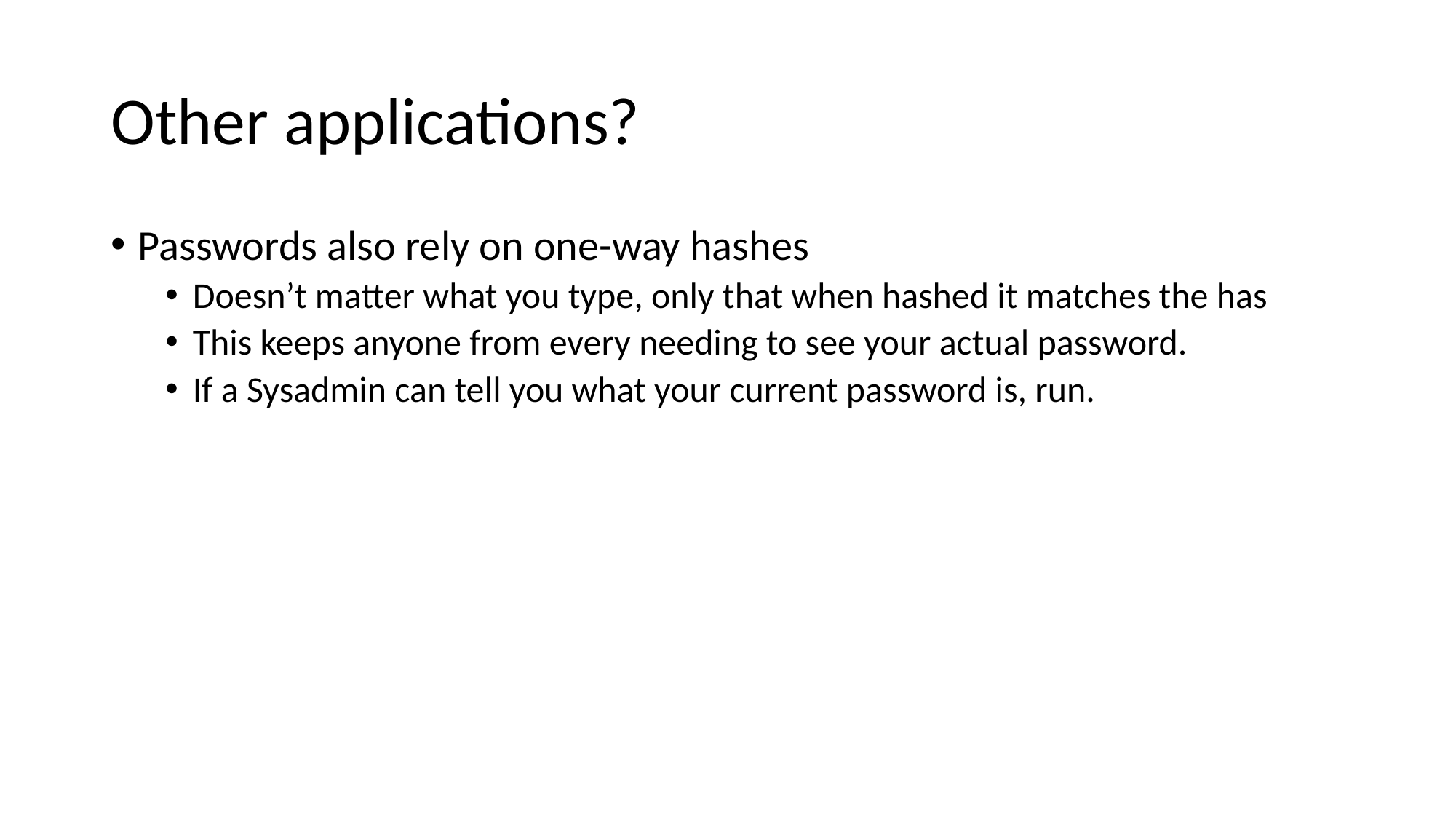

# Other applications?
Passwords also rely on one-way hashes
Doesn’t matter what you type, only that when hashed it matches the has
This keeps anyone from every needing to see your actual password.
If a Sysadmin can tell you what your current password is, run.